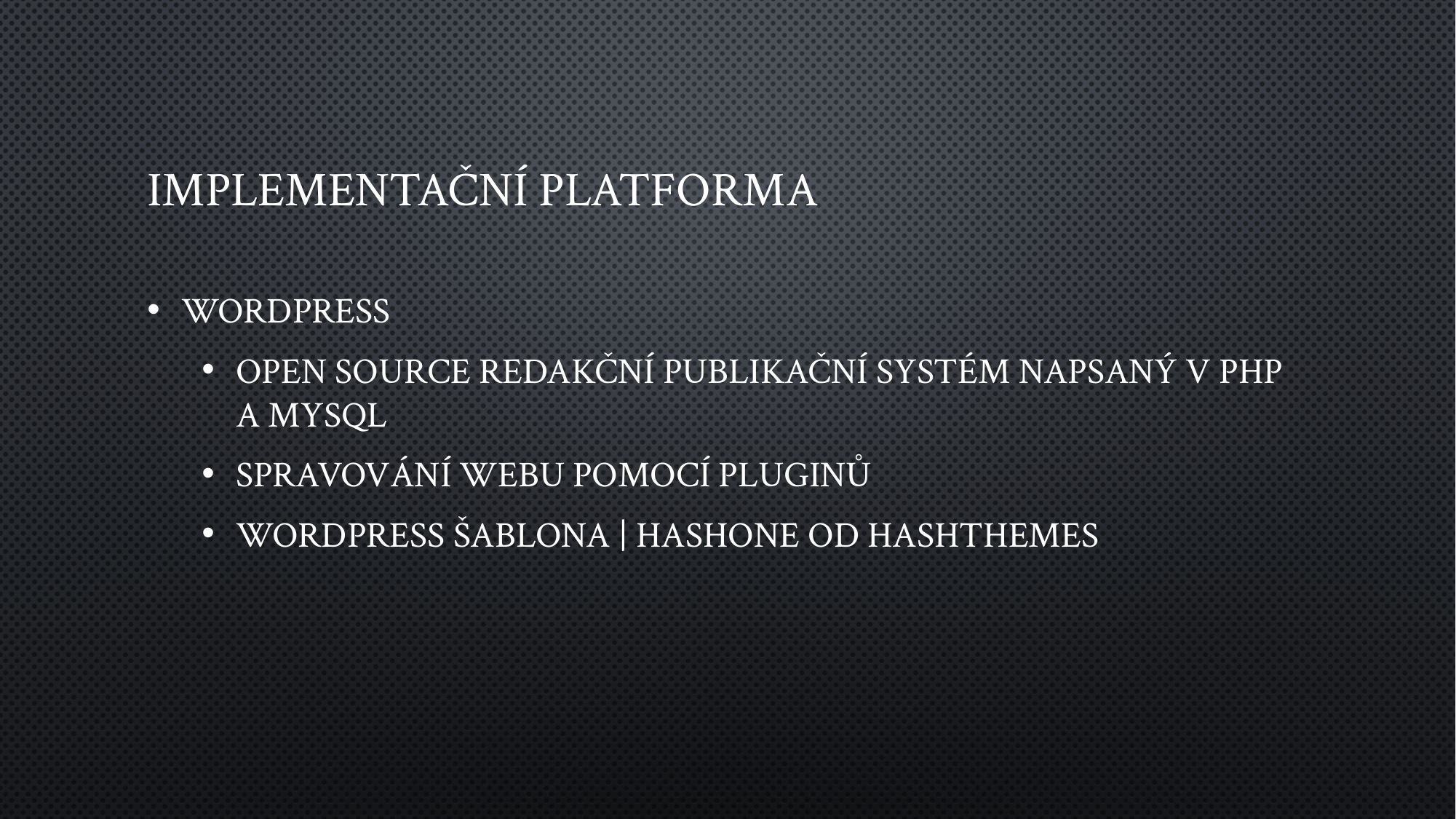

# implementační platforma

WordPress
open source redakční publikační systém napsaný v PHP a MySQL
Spravování webu pomocí pluginů
WordPress šablona | HashOne od HashThemes